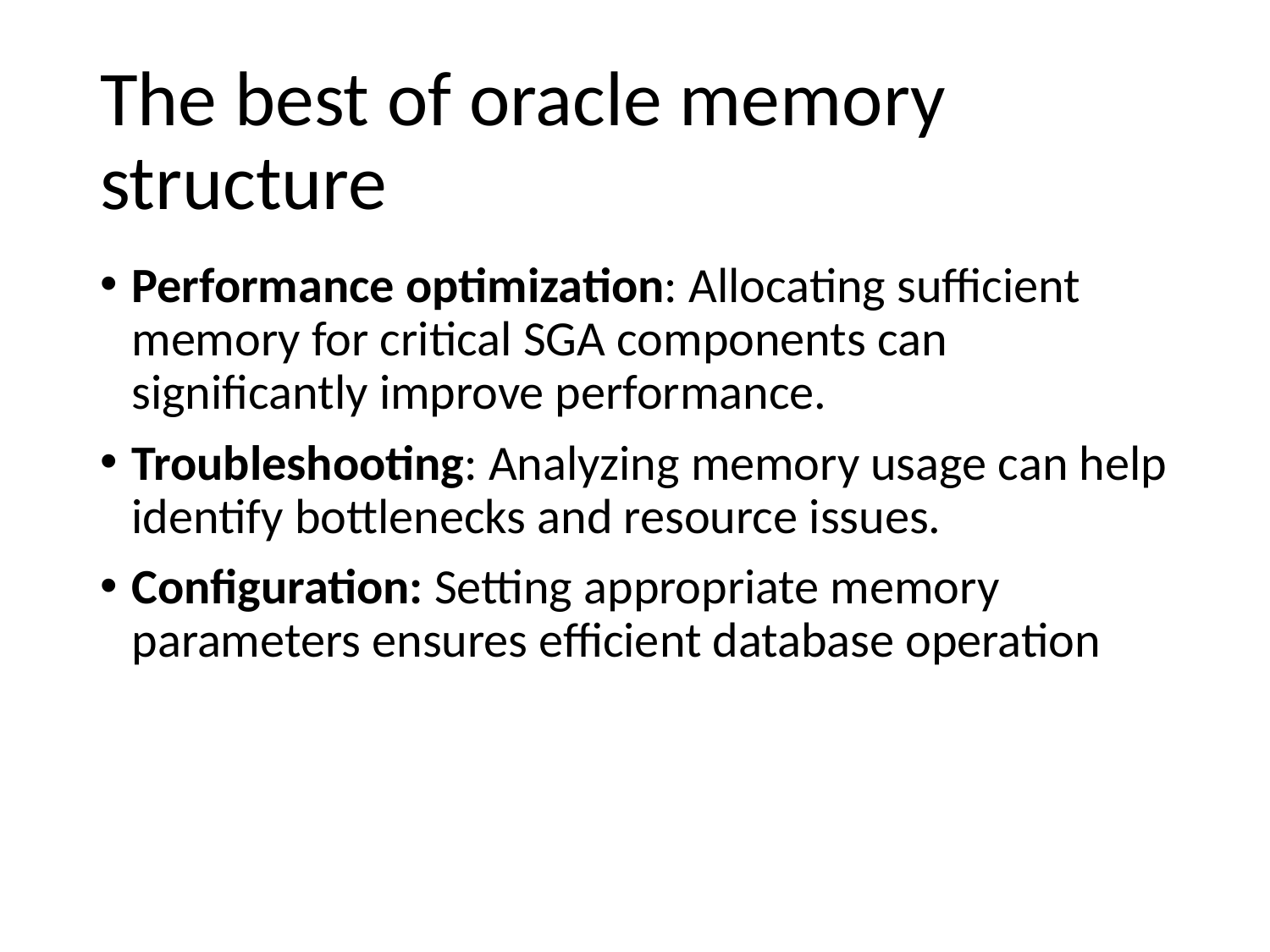

# The best of oracle memory structure
Performance optimization: Allocating sufficient memory for critical SGA components can significantly improve performance.
Troubleshooting: Analyzing memory usage can help identify bottlenecks and resource issues.
Configuration: Setting appropriate memory parameters ensures efficient database operation